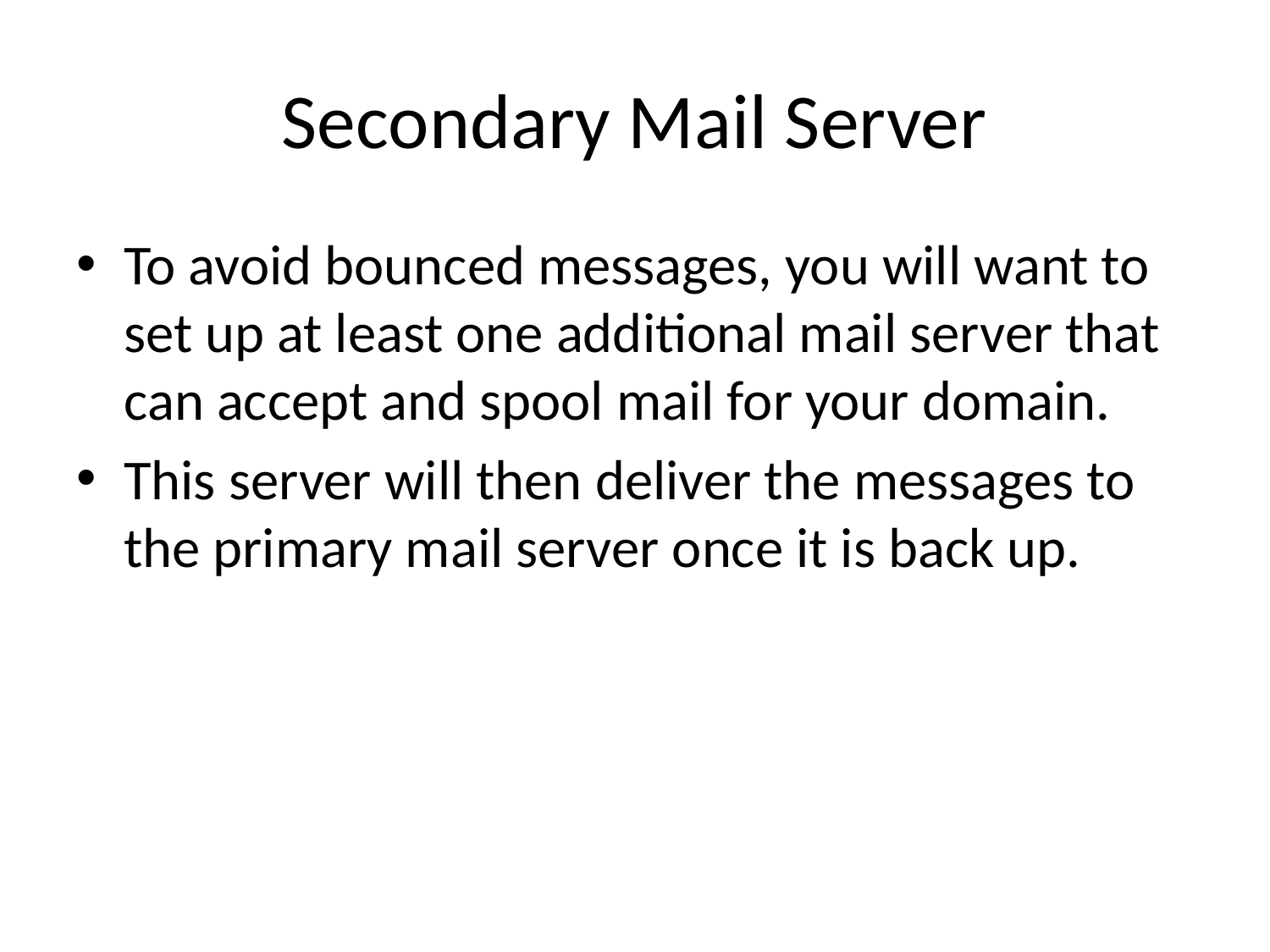

# Secondary Mail Server
To avoid bounced messages, you will want to set up at least one additional mail server that can accept and spool mail for your domain.
This server will then deliver the messages to the primary mail server once it is back up.